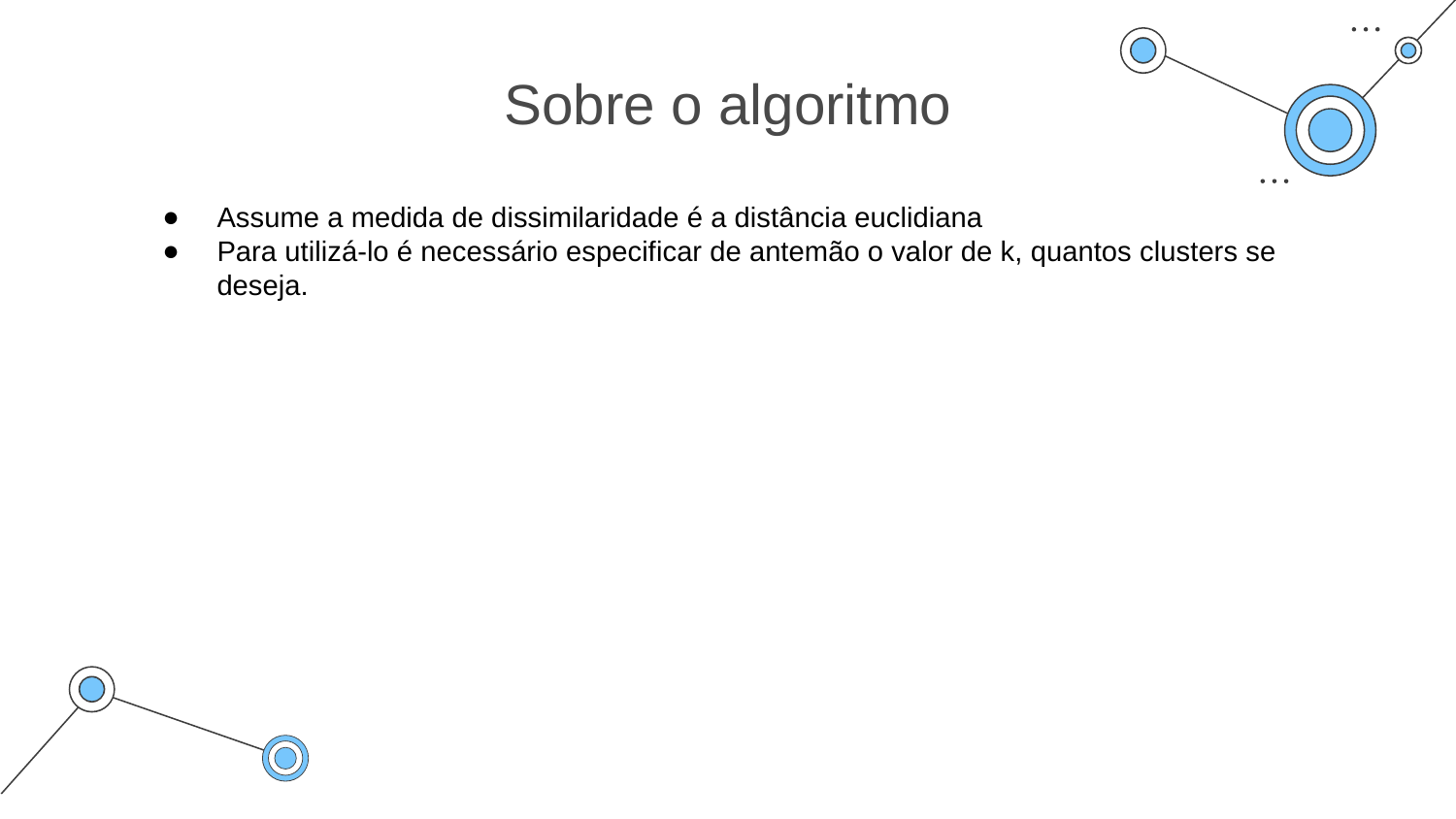

# Sobre o algoritmo
Assume a medida de dissimilaridade é a distância euclidiana
Para utilizá-lo é necessário especificar de antemão o valor de k, quantos clusters se deseja.